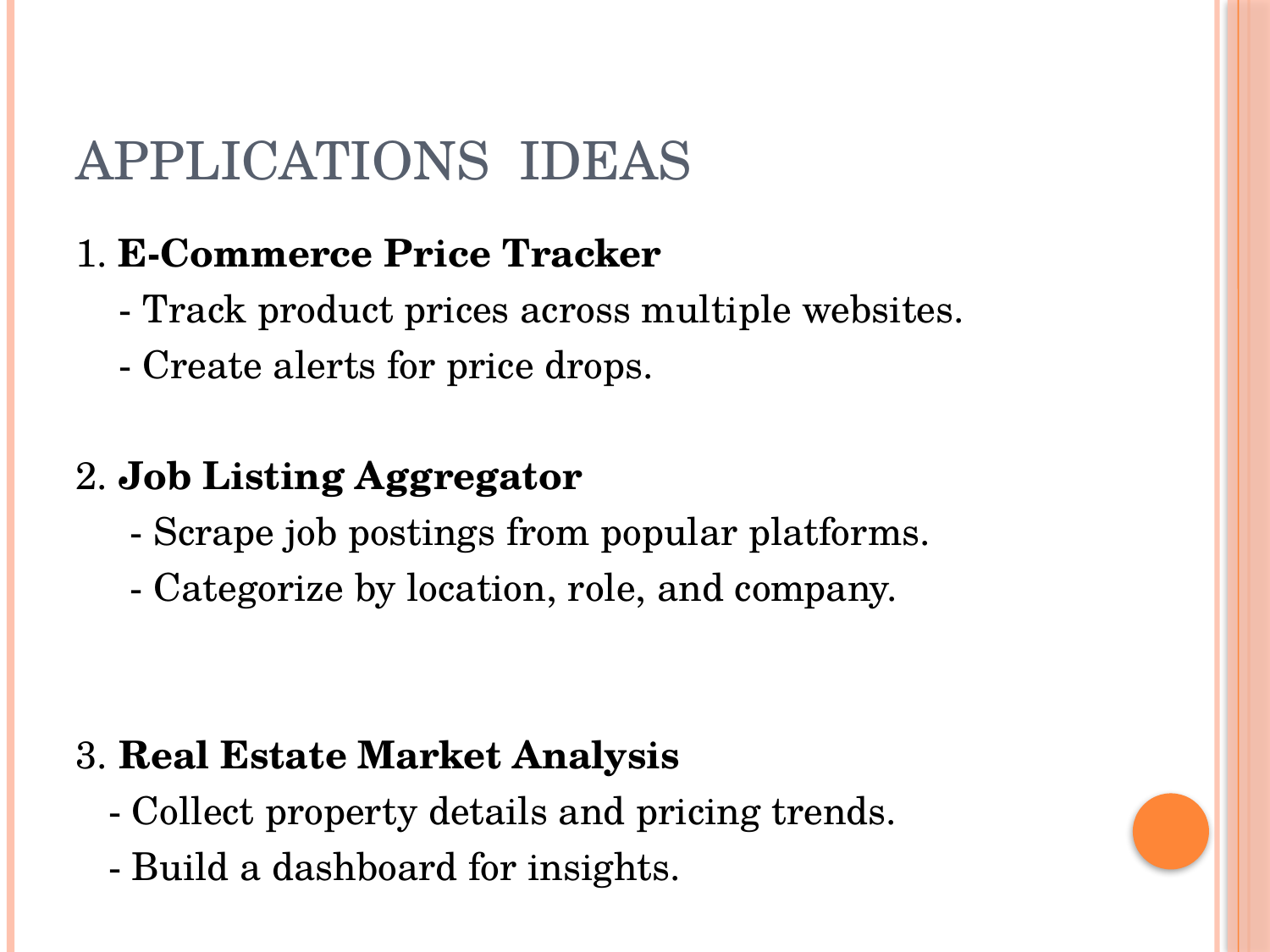

# Applications  Ideas
1. E-Commerce Price Tracker
    - Track product prices across multiple websites.
    - Create alerts for price drops.

2. Job Listing Aggregator
     - Scrape job postings from popular platforms.
     - Categorize by location, role, and company.

3. Real Estate Market Analysis
   - Collect property details and pricing trends.
   - Build a dashboard for insights.